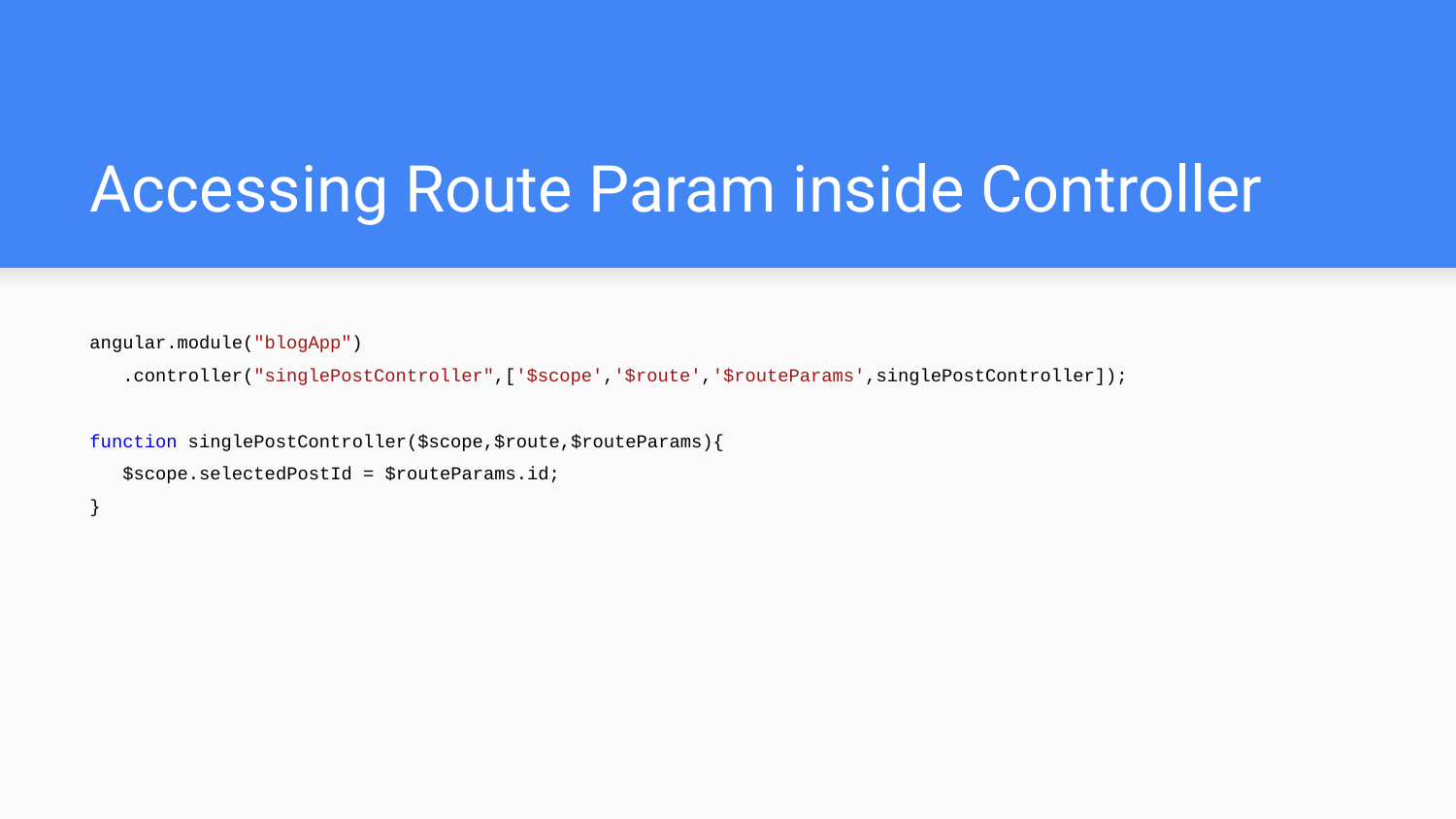

# Accessing Route Param inside Controller
angular.module("blogApp")
   .controller("singlePostController",['$scope','$route','$routeParams',singlePostController]);

function singlePostController($scope,$route,$routeParams){
   $scope.selectedPostId = $routeParams.id;
}